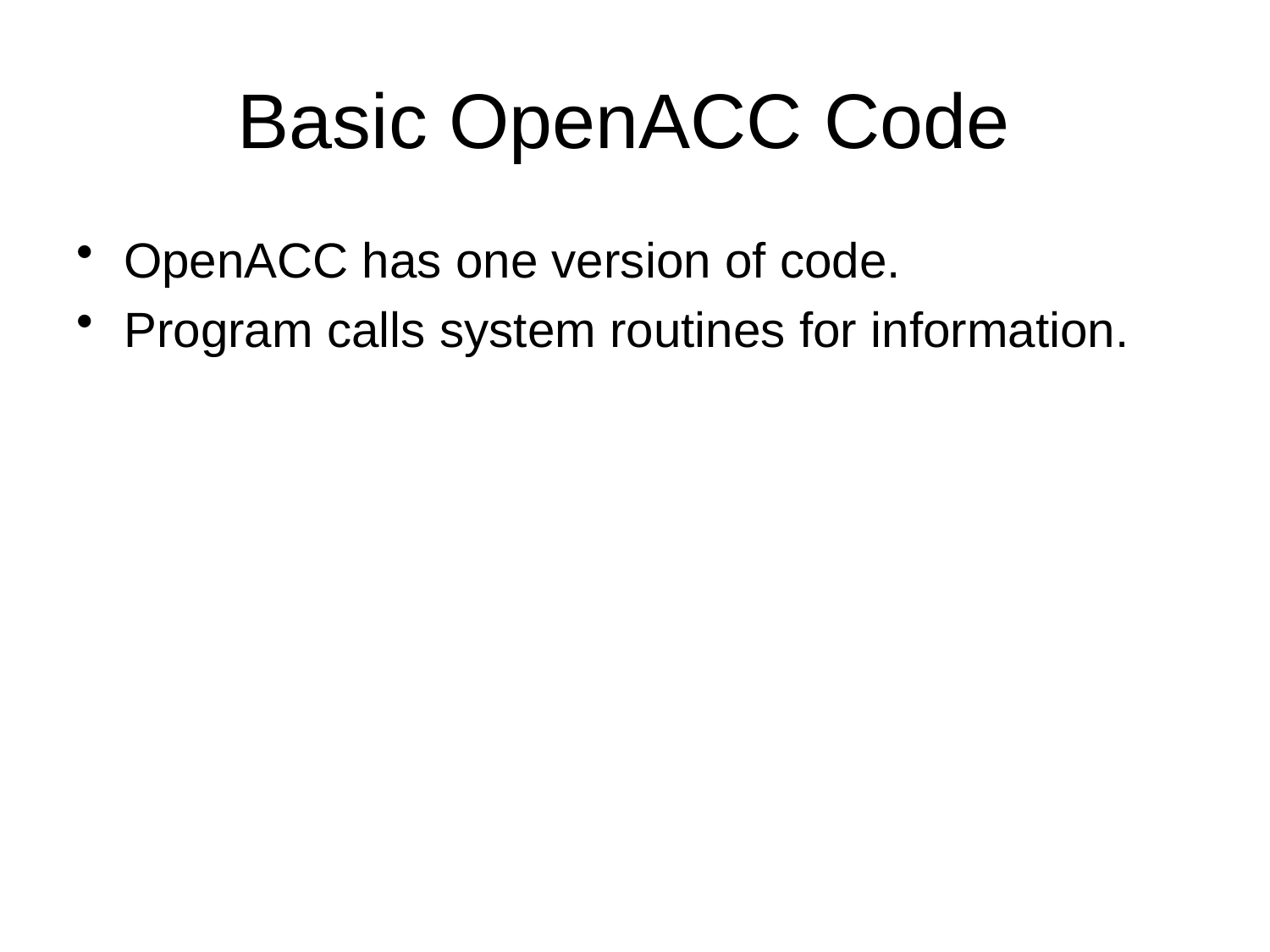

# Basic OpenACC Code
OpenACC has one version of code.
Program calls system routines for information.